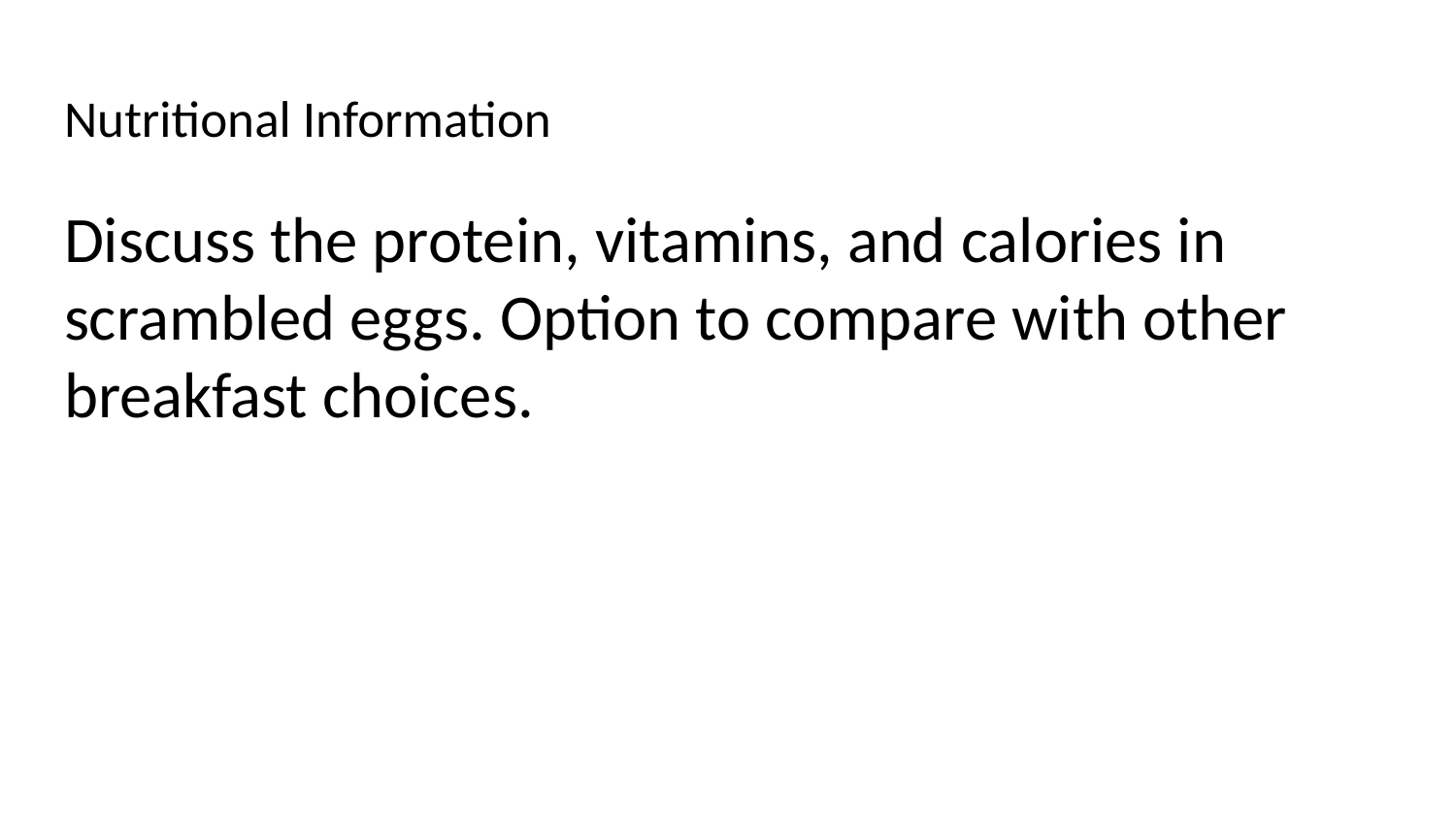

# Nutritional Information
Discuss the protein, vitamins, and calories in scrambled eggs. Option to compare with other breakfast choices.